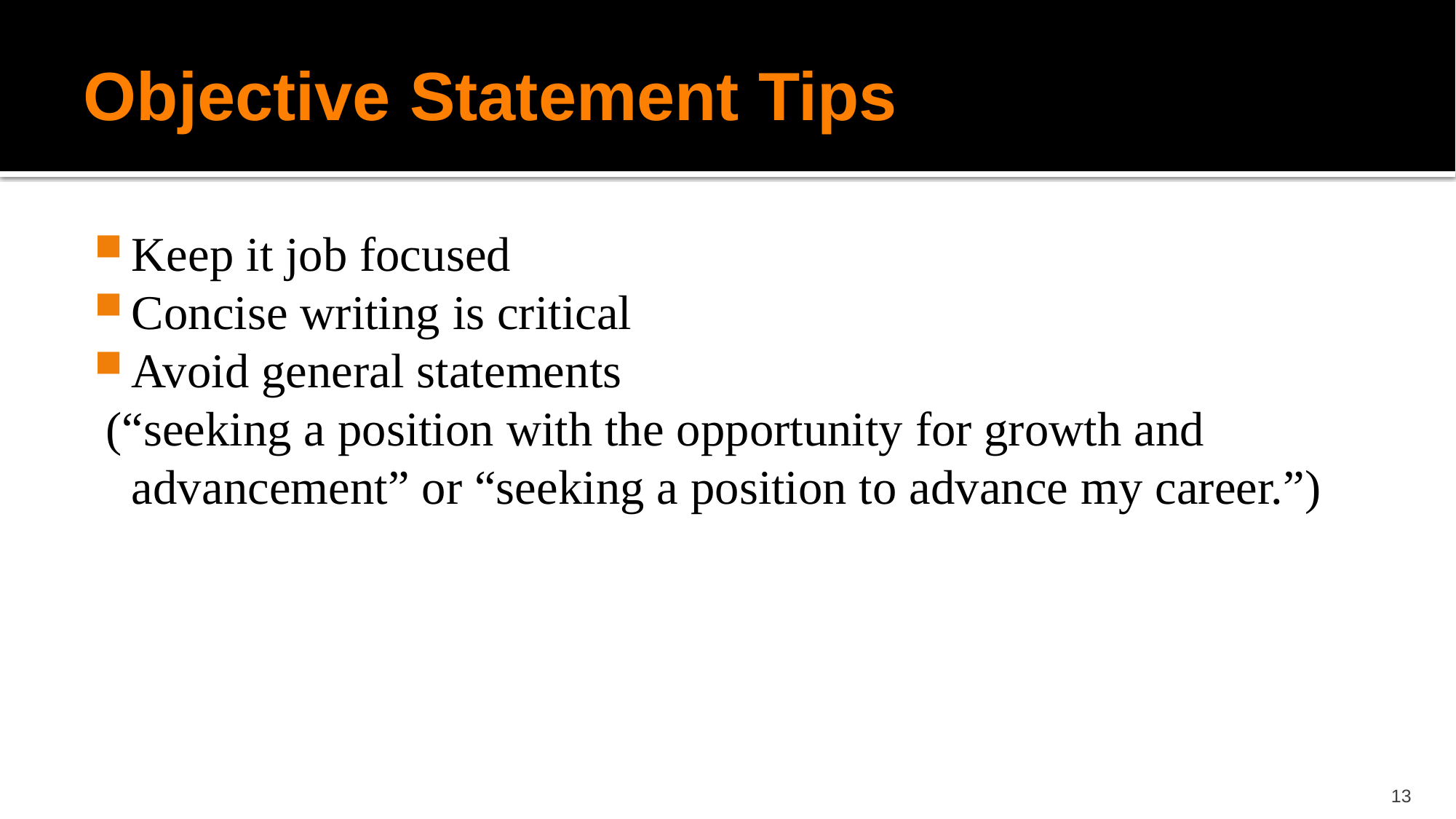

# Objective Statement Tips
Keep it job focused
Concise writing is critical
Avoid general statements
 (“seeking a position with the opportunity for growth and  advancement” or “seeking a position to advance my career.”)
13